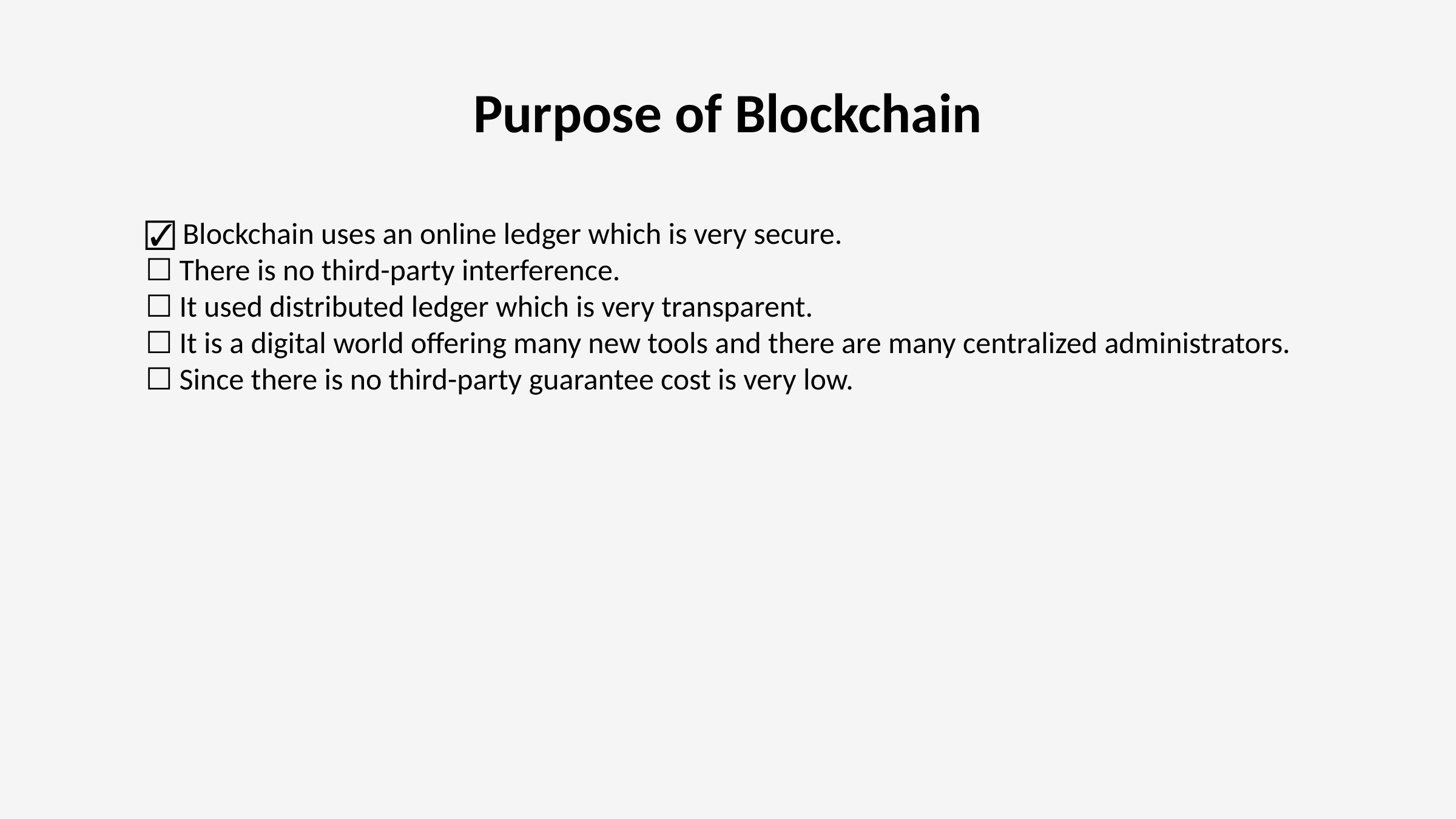

#

Purpose of Blockchain

☑ Blockchain uses an online ledger which is very secure.
☐ There is no third-party interference.
☐ It used distributed ledger which is very transparent.
☐ It is a digital world offering many new tools and there are many centralized administrators.
☐ Since there is no third-party guarantee cost is very low.